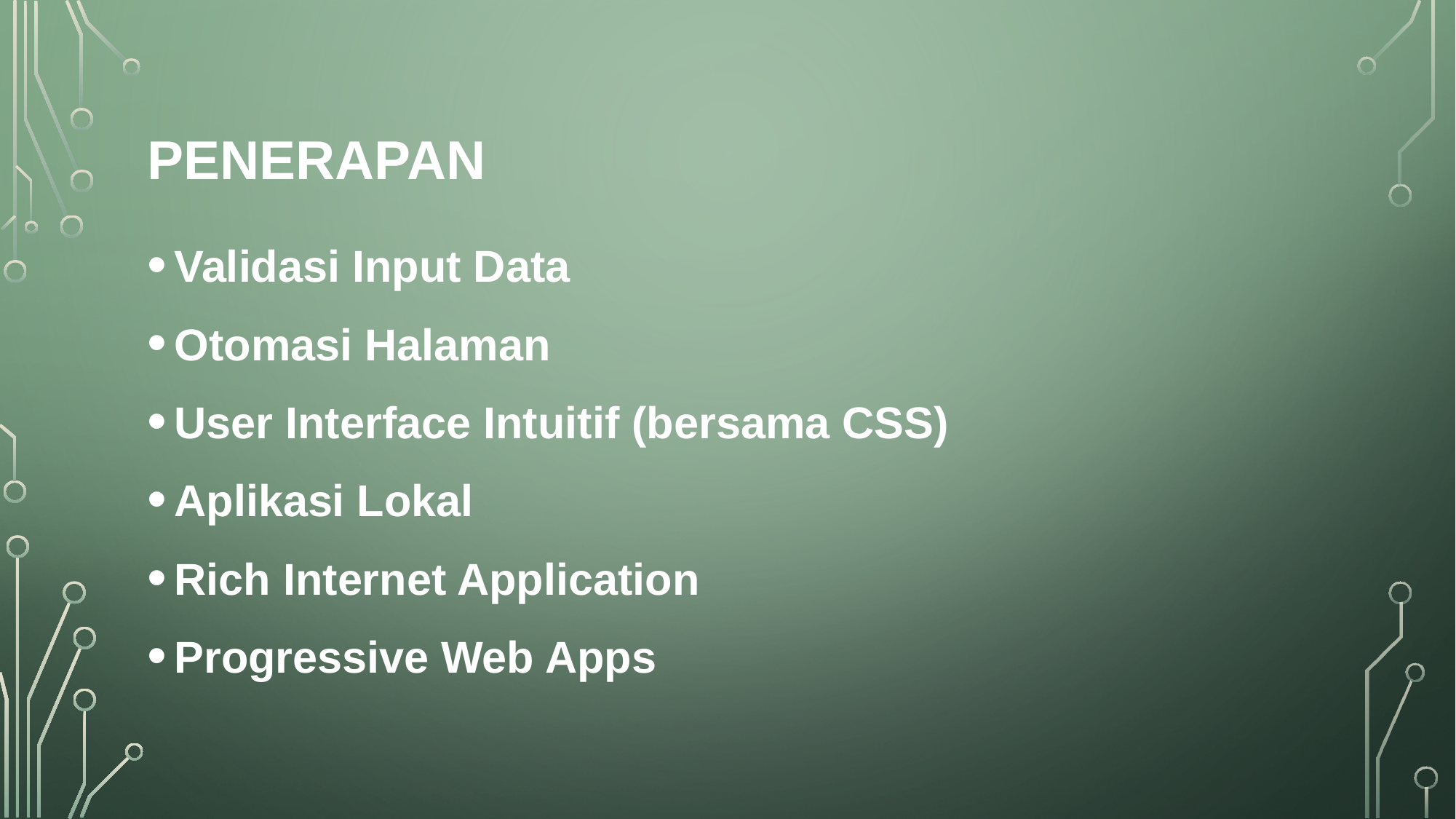

# Penerapan
Validasi Input Data
Otomasi Halaman
User Interface Intuitif (bersama CSS)
Aplikasi Lokal
Rich Internet Application
Progressive Web Apps